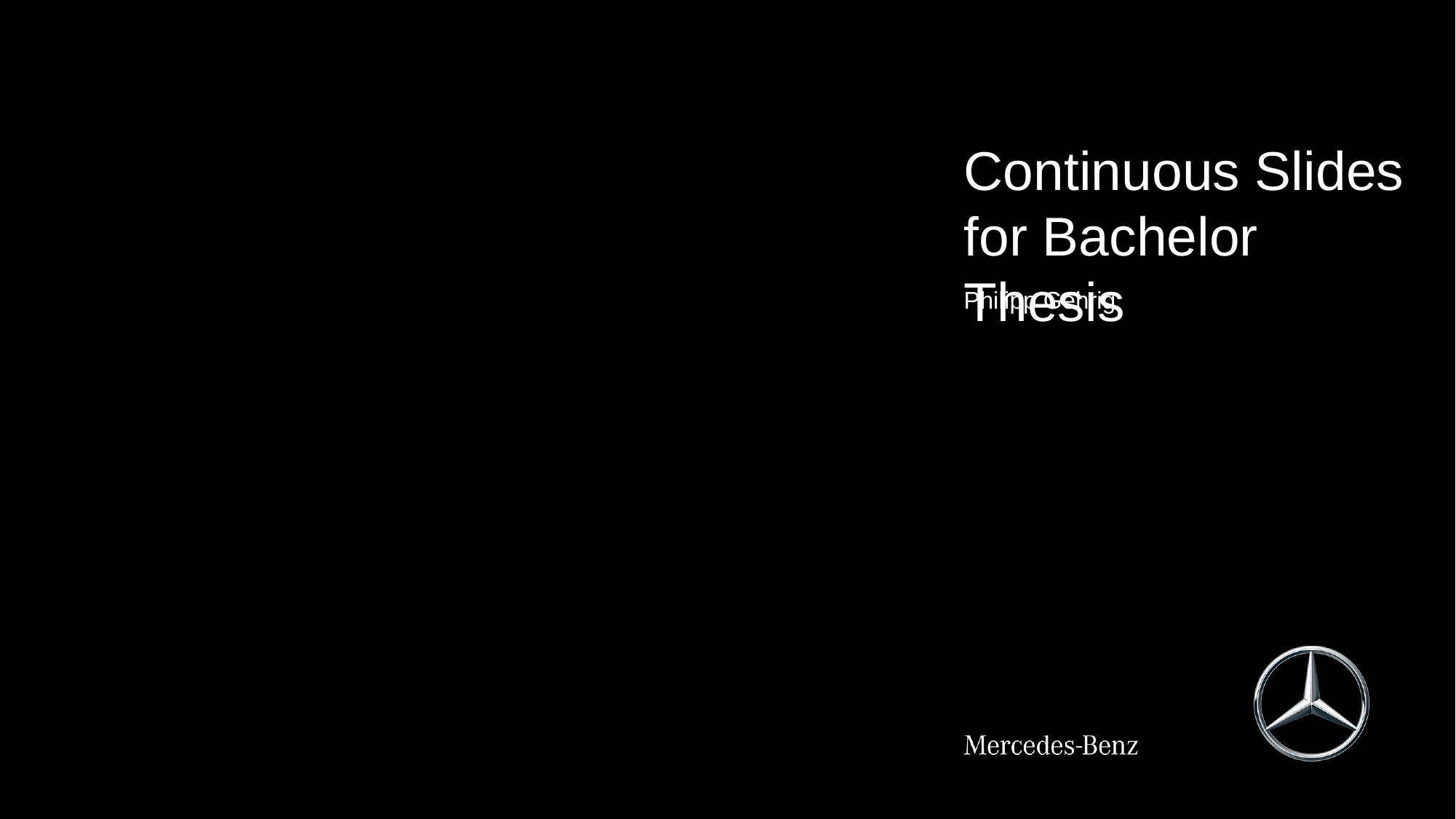

# Continuous Slides for Bachelor Thesis
Philipp Gehrig